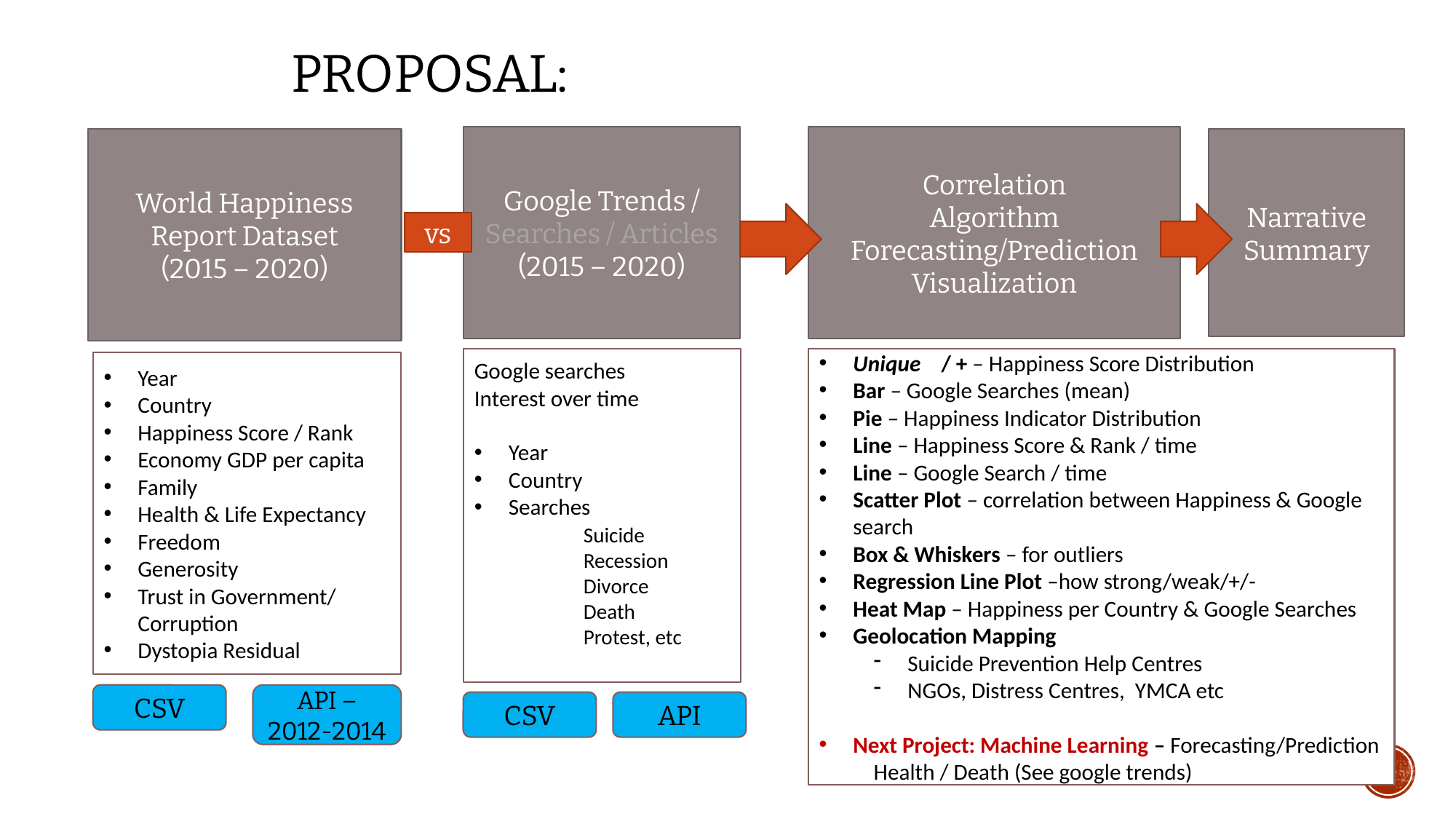

# Proposal:

Google Trends / Searches / Articles
(2015 – 2020)

Correlation
Algorithm
Forecasting/Prediction
Visualization
World Happiness
Report Dataset
(2015 – 2020)
Narrative Summary

vs

Unique    / + – Happiness Score Distribution
Bar – Google Searches (mean)
Pie – Happiness Indicator Distribution
Line – Happiness Score & Rank / time
Line – Google Search / time
Scatter Plot – correlation between Happiness & Google search
Box & Whiskers – for outliers
Regression Line Plot –how strong/weak/+/-
Heat Map – Happiness per Country & Google Searches
Geolocation Mapping
Suicide Prevention Help Centres
NGOs, Distress Centres,  YMCA etc

Next Project: Machine Learning – Forecasting/Prediction
Health / Death (See google trends)

Google searches
Interest over time

Year
Country
Searches
	Suicide
	Recession
	Divorce
	Death
	Protest, etc

Year
Country
Happiness Score / Rank
Economy GDP per capita
Family
Health & Life Expectancy
Freedom
Generosity
Trust in Government/ Corruption
Dystopia Residual
CSV
API – 2012-2014
CSV
API